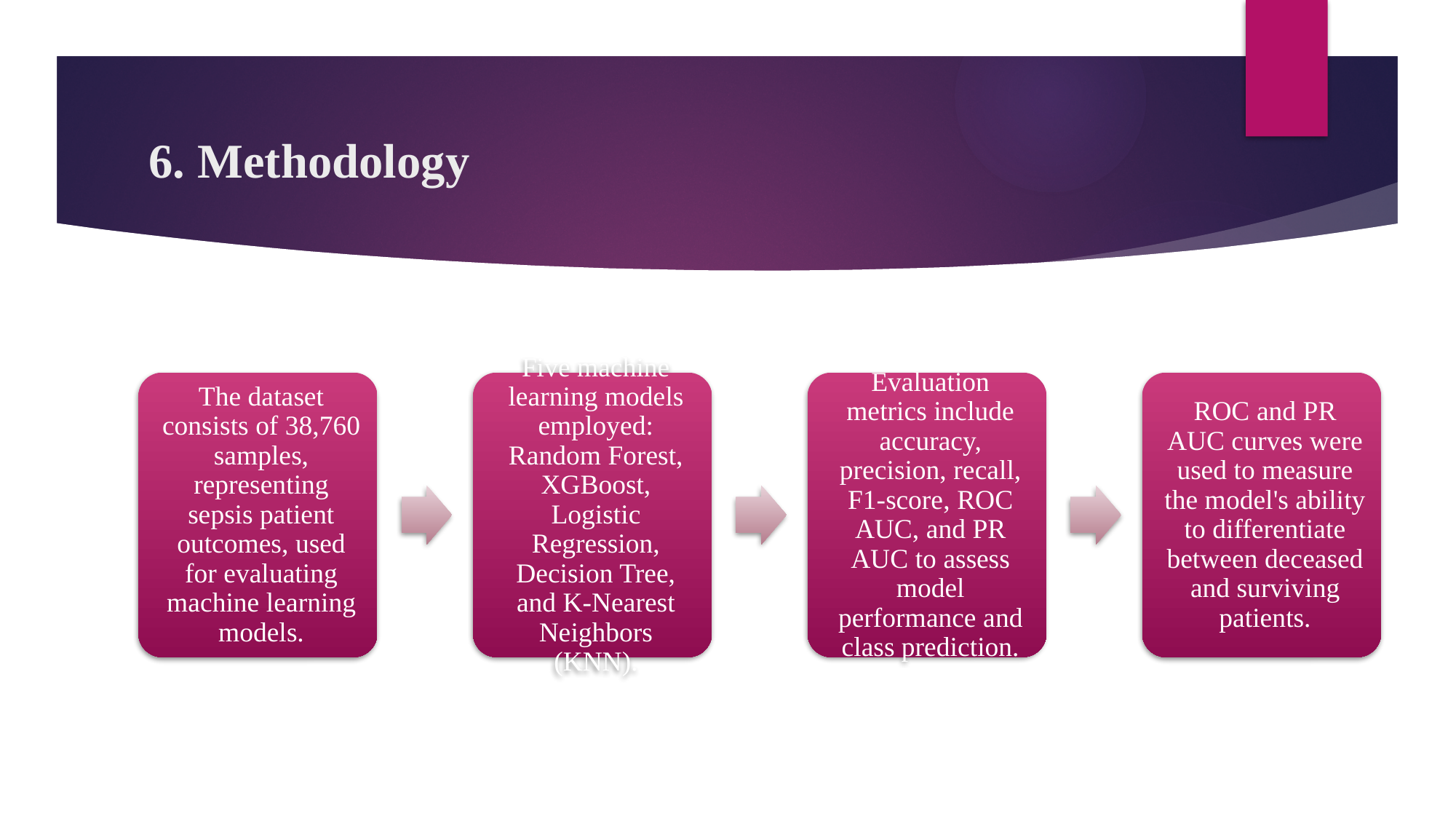

# 6. Methodology
The dataset consists of 38,760 samples, representing sepsis patient outcomes, used for evaluating machine learning models.

Five machine learning models employed: Random Forest, XGBoost, Logistic Regression, Decision Tree, and K-Nearest Neighbors (KNN).

Evaluation metrics include accuracy, precision, recall, F1-score, ROC AUC, and PR AUC to assess model performance and class prediction.

ROC and PR AUC curves were used to measure the model's ability to differentiate between deceased and surviving patients.